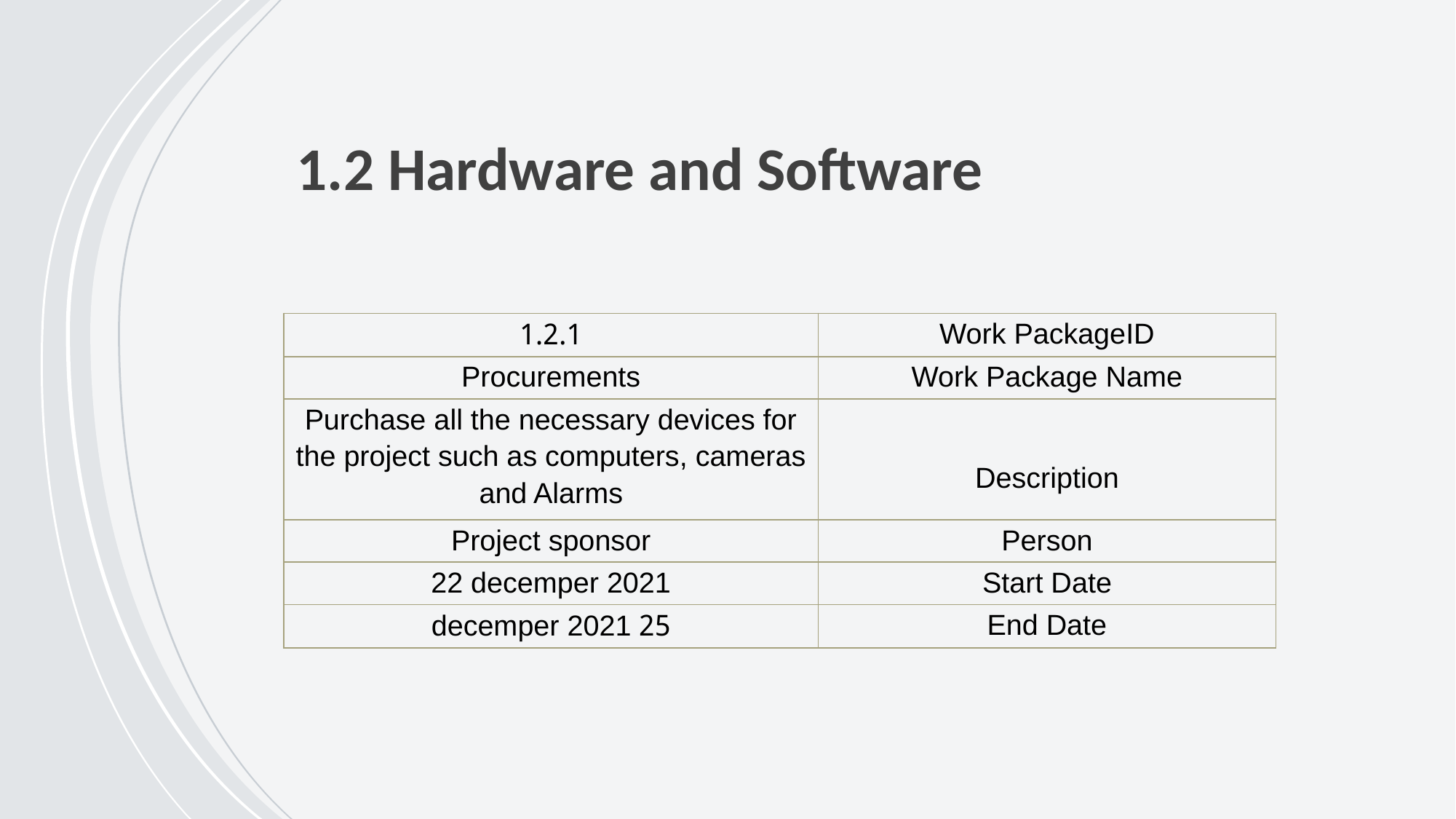

# 1.2 Hardware and Software
| 1.2.1 | Work PackageID |
| --- | --- |
| Procurements | Work Package Name |
| Purchase all the necessary devices for the project such as computers, cameras and Alarms | Description |
| Project sponsor | Person |
| 22 decemper 2021 | Start Date |
| 25 decemper 2021 | End Date |